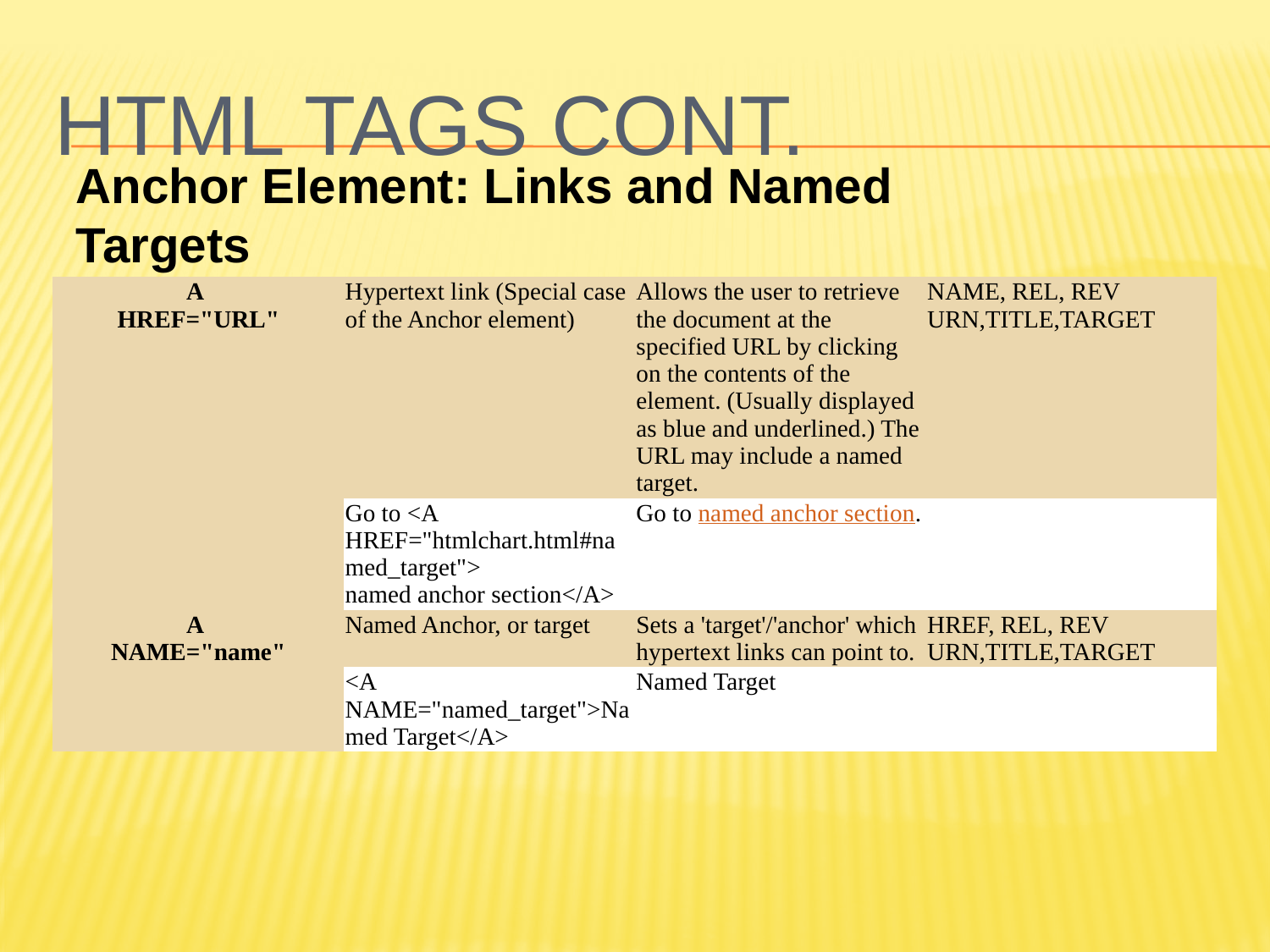

# HTML Tags cont.
Anchor Element: Links and Named Targets

| A  HREF="URL" | Hypertext link (Special case of the Anchor element) | Allows the user to retrieve the document at the specified URL by clicking on the contents of the element. (Usually displayed as blue and underlined.) The URL may include a named target. | NAME, REL, REV URN,TITLE,TARGET |
| --- | --- | --- | --- |
|  | Go to <A HREF="htmlchart.html#named\_target"> named anchor section</A> | Go to named anchor section. |  |
| A  NAME="name" | Named Anchor, or target | Sets a 'target'/'anchor' which hypertext links can point to. | HREF, REL, REV URN,TITLE,TARGET |
|  | <A NAME="named\_target">Named Target</A> | Named Target |  |